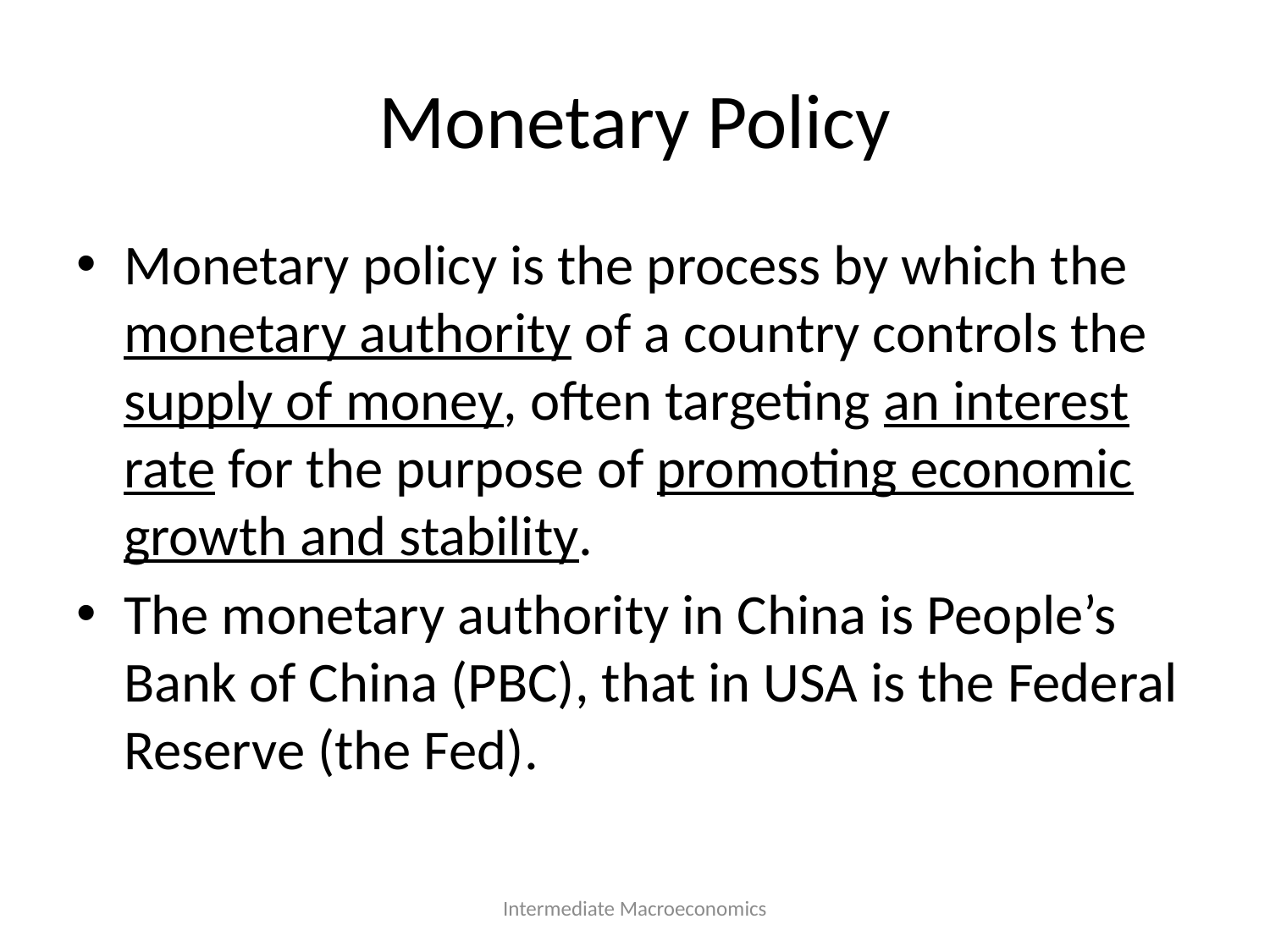

# Monetary Policy
Monetary policy is the process by which the monetary authority of a country controls the supply of money, often targeting an interest rate for the purpose of promoting economic growth and stability.
The monetary authority in China is People’s Bank of China (PBC), that in USA is the Federal Reserve (the Fed).
Intermediate Macroeconomics